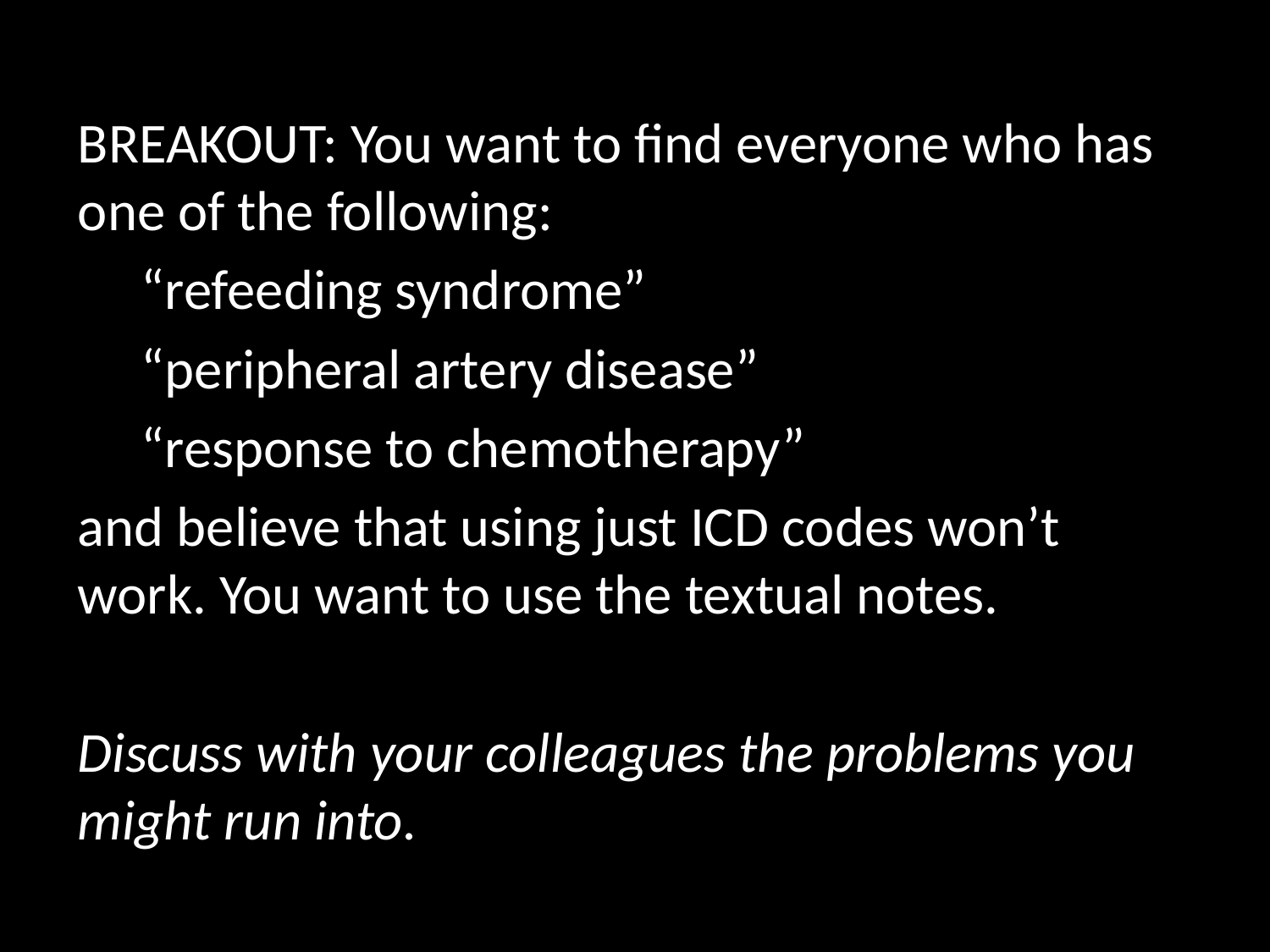

BREAKOUT: You want to find everyone who has one of the following:
“refeeding syndrome”
“peripheral artery disease”
“response to chemotherapy”
and believe that using just ICD codes won’t work. You want to use the textual notes.

Discuss with your colleagues the problems you might run into.